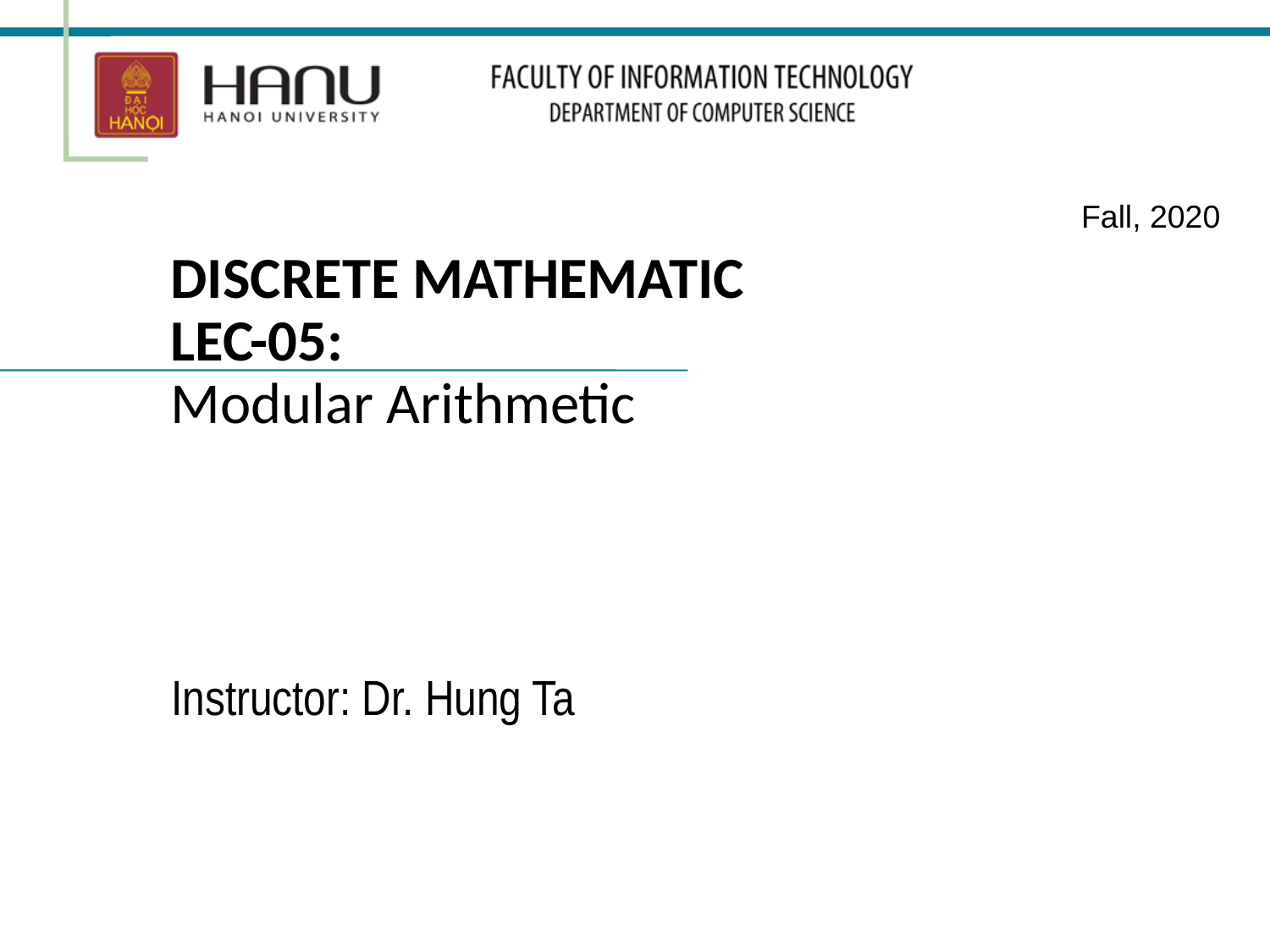

Fall, 2020
DISCRETE MATHEMATIC
LEC-05:
Modular Arithmetic
Instructor: Dr. Hung Ta